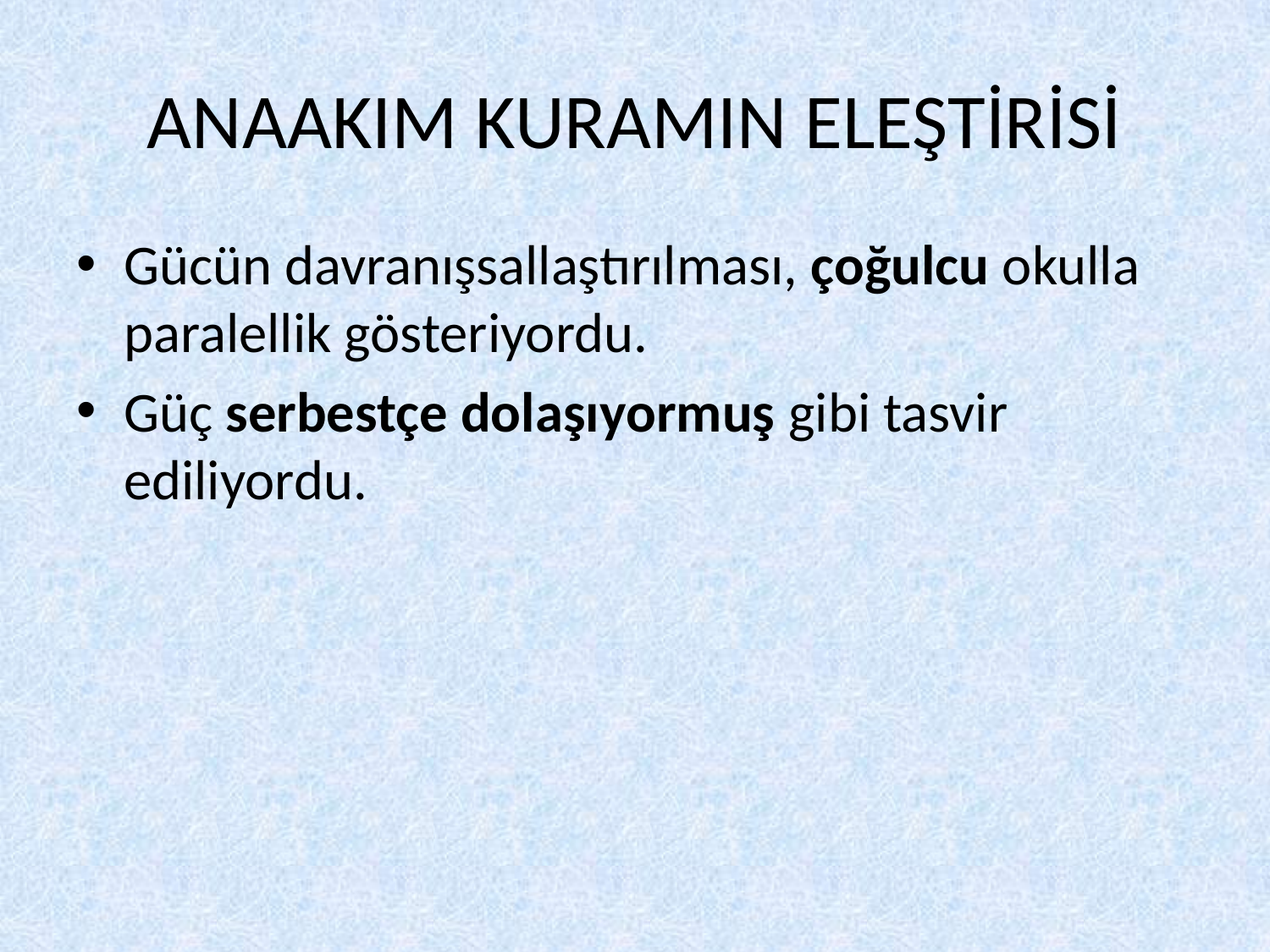

# ANAAKIM KURAMIN ELEŞTİRİSİ
Gücün davranışsallaştırılması, çoğulcu okulla paralellik gösteriyordu.
Güç serbestçe dolaşıyormuş gibi tasvir ediliyordu.